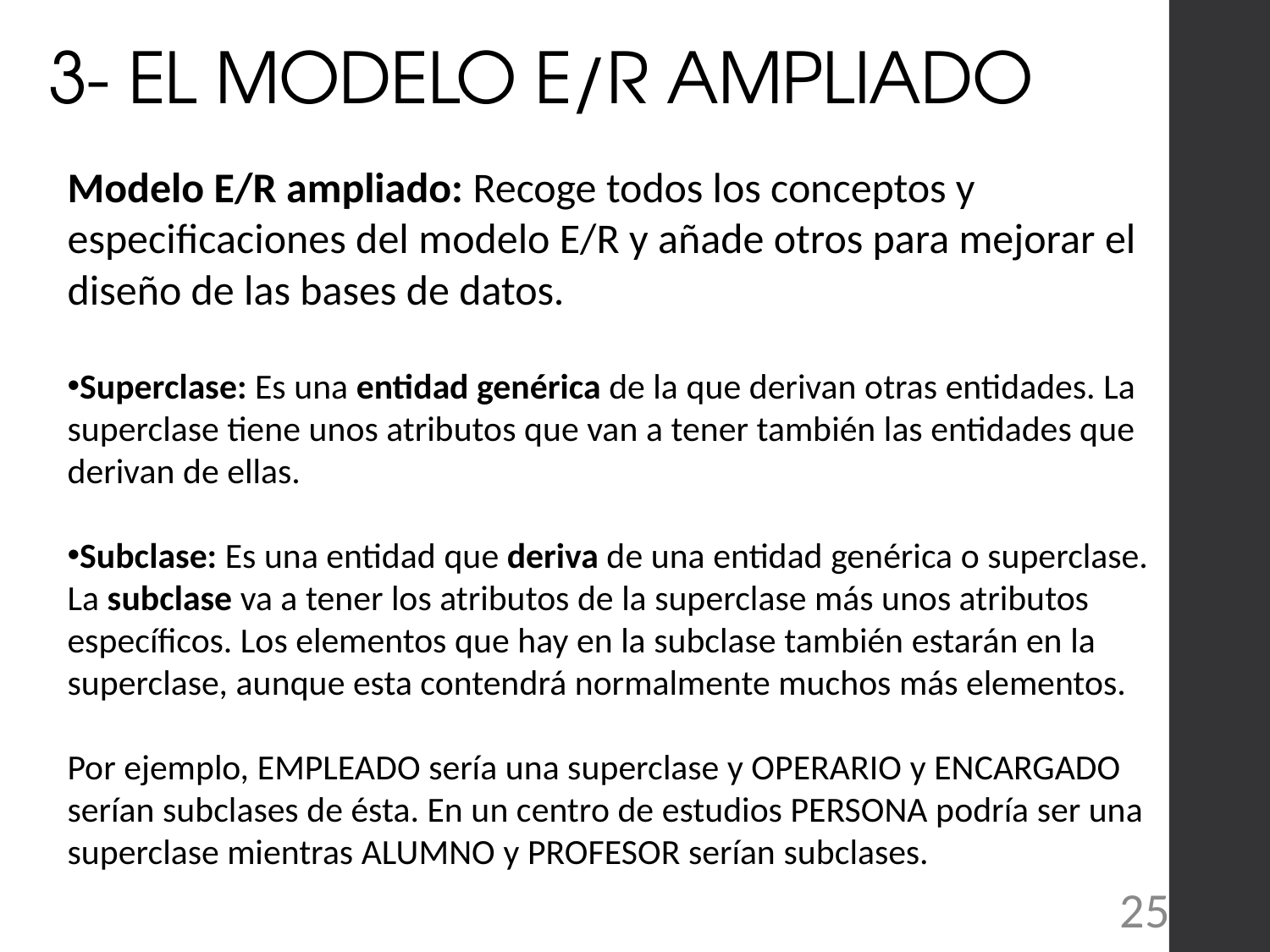

3- EL MODELO E/R AMPLIADO

Modelo E/R ampliado: Recoge todos los conceptos y especificaciones del modelo E/R y añade otros para mejorar el diseño de las bases de datos.

Superclase: Es una entidad genérica de la que derivan otras entidades. La superclase tiene unos atributos que van a tener también las entidades que derivan de ellas.

Subclase: Es una entidad que deriva de una entidad genérica o superclase. La subclase va a tener los atributos de la superclase más unos atributos específicos. Los elementos que hay en la subclase también estarán en la superclase, aunque esta contendrá normalmente muchos más elementos.

Por ejemplo, EMPLEADO sería una superclase y OPERARIO y ENCARGADO serían subclases de ésta. En un centro de estudios PERSONA podría ser una superclase mientras ALUMNO y PROFESOR serían subclases.
25